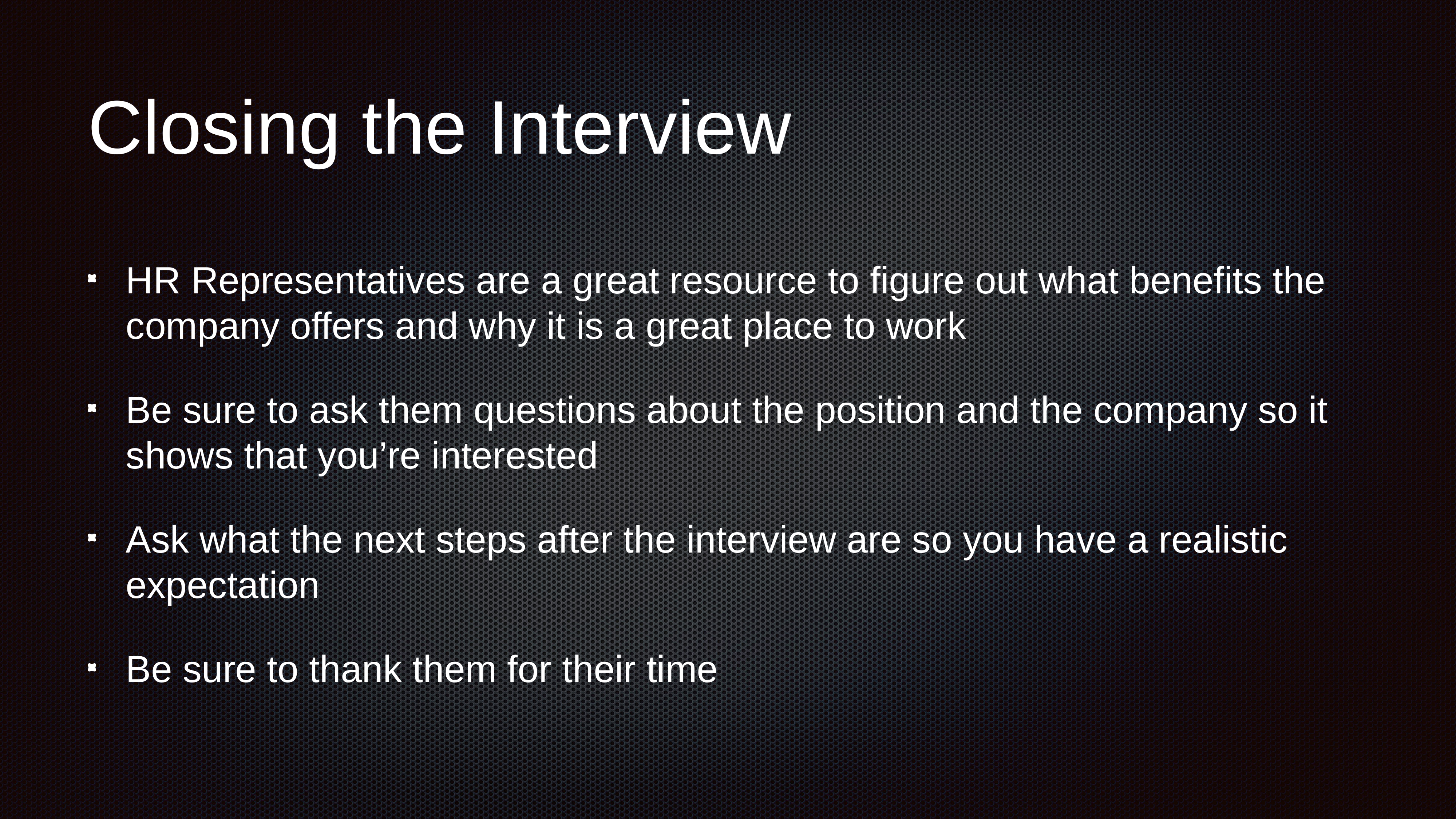

# Closing the Interview
HR Representatives are a great resource to figure out what benefits the company offers and why it is a great place to work
Be sure to ask them questions about the position and the company so it shows that you’re interested
Ask what the next steps after the interview are so you have a realistic expectation
Be sure to thank them for their time